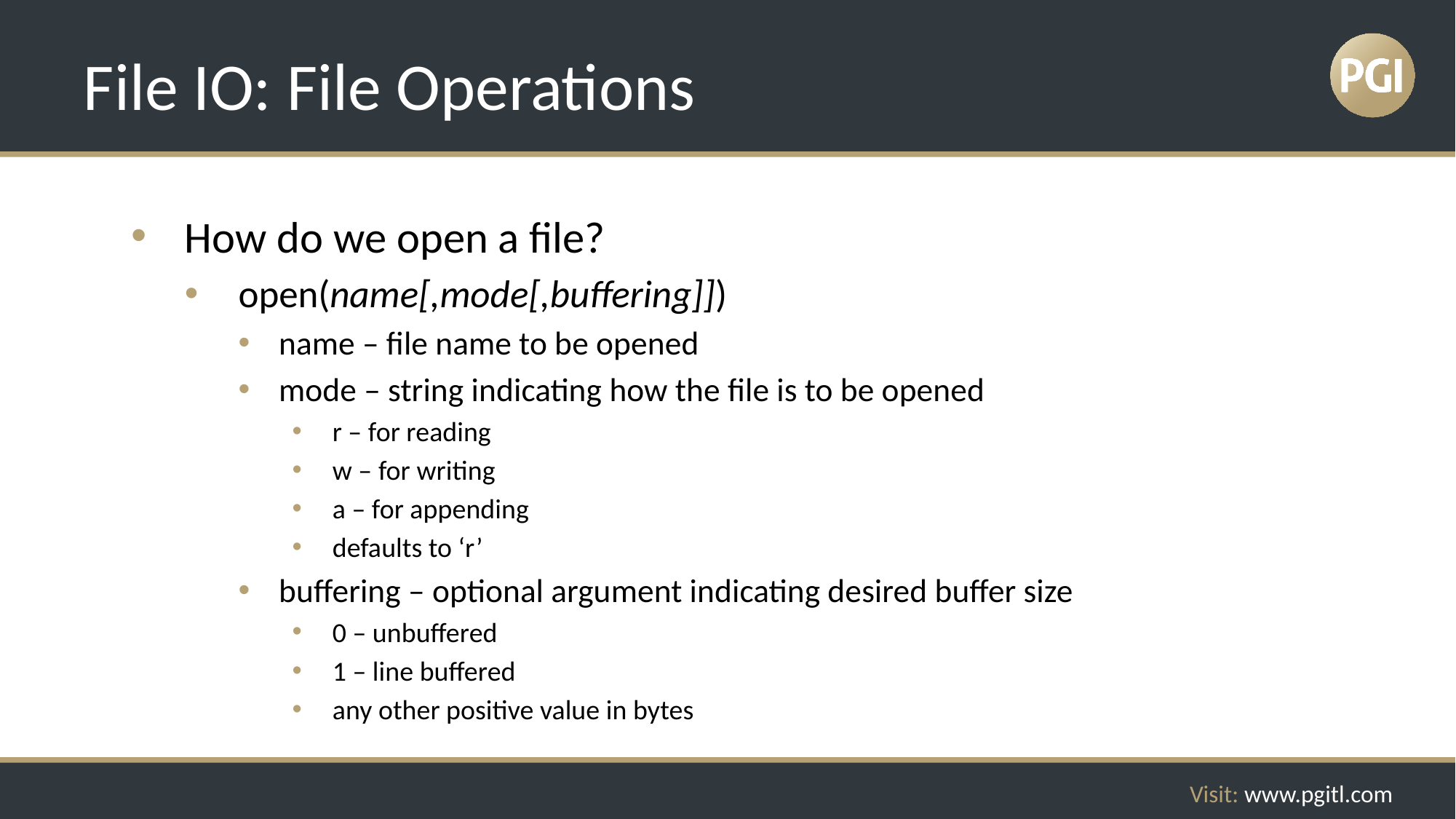

# File IO: File Operations
How do we open a file?
open(name[,mode[,buffering]])
name – file name to be opened
mode – string indicating how the file is to be opened
r – for reading
w – for writing
a – for appending
defaults to ‘r’
buffering – optional argument indicating desired buffer size
0 – unbuffered
1 – line buffered
any other positive value in bytes